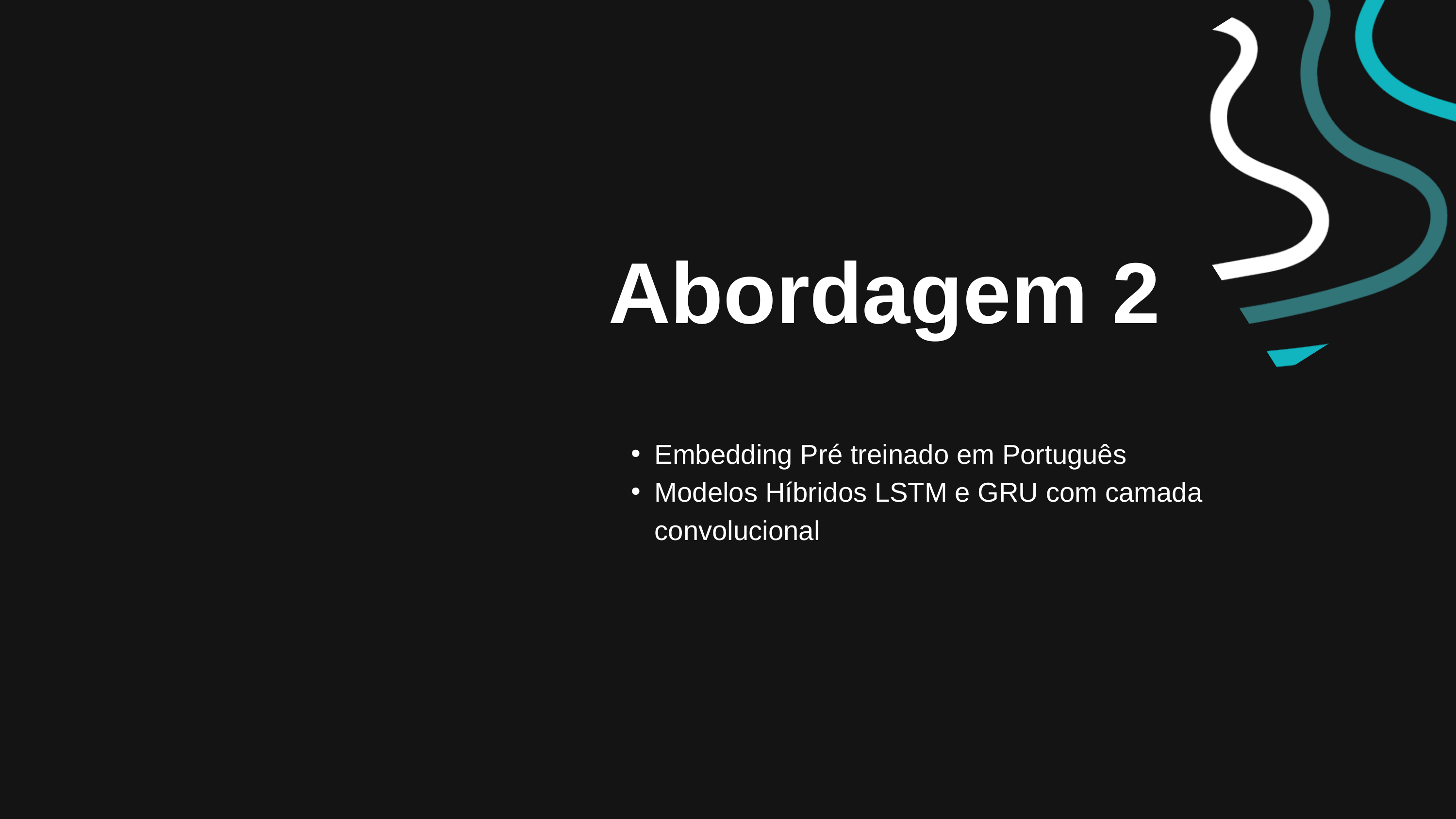

Abordagem 2

Embedding Pré treinado em Português
Modelos Híbridos LSTM e GRU com camada convolucional